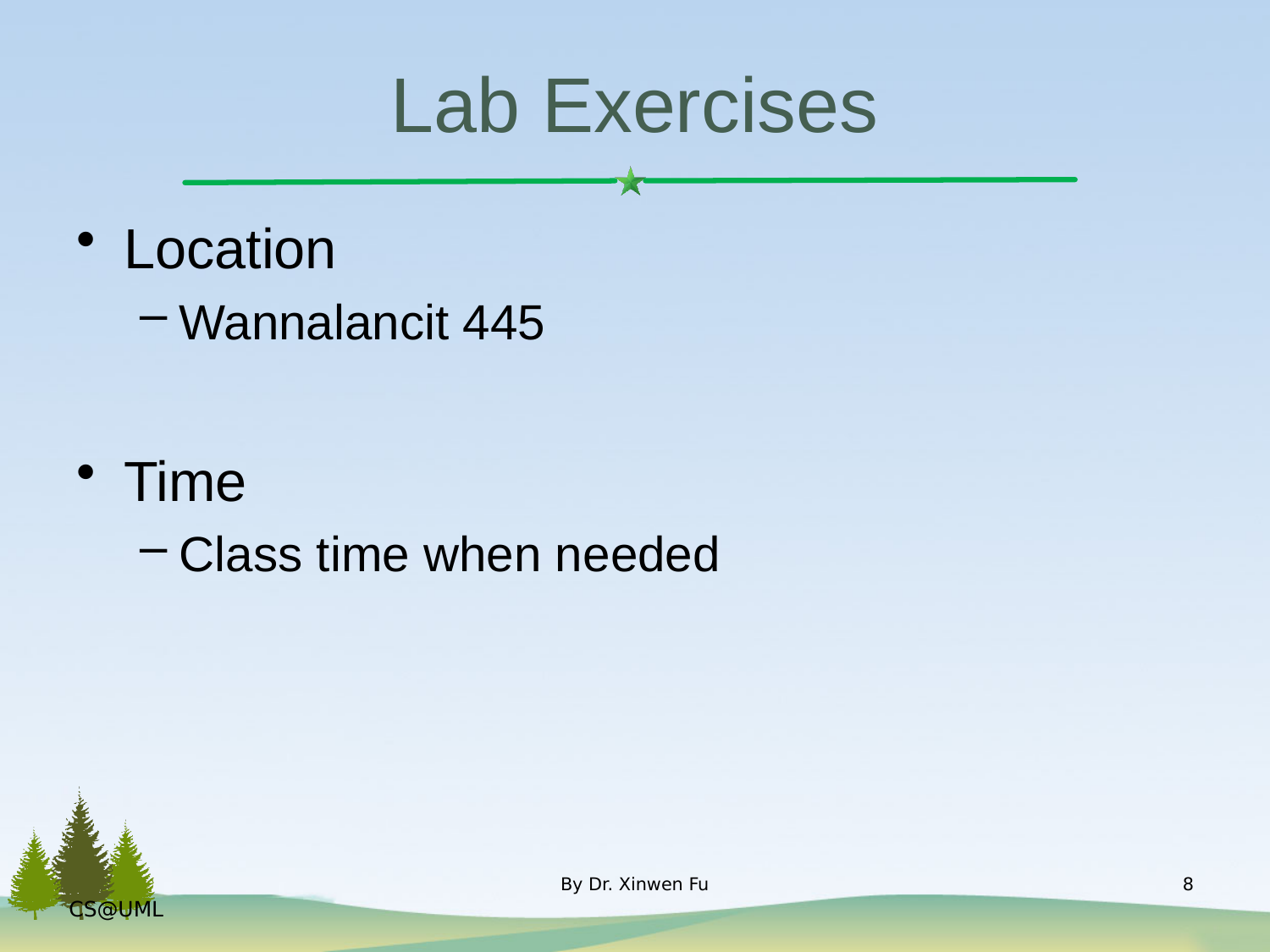

# Lab Exercises
Location
Wannalancit 445

Time
Class time when needed

By Dr. Xinwen Fu
8